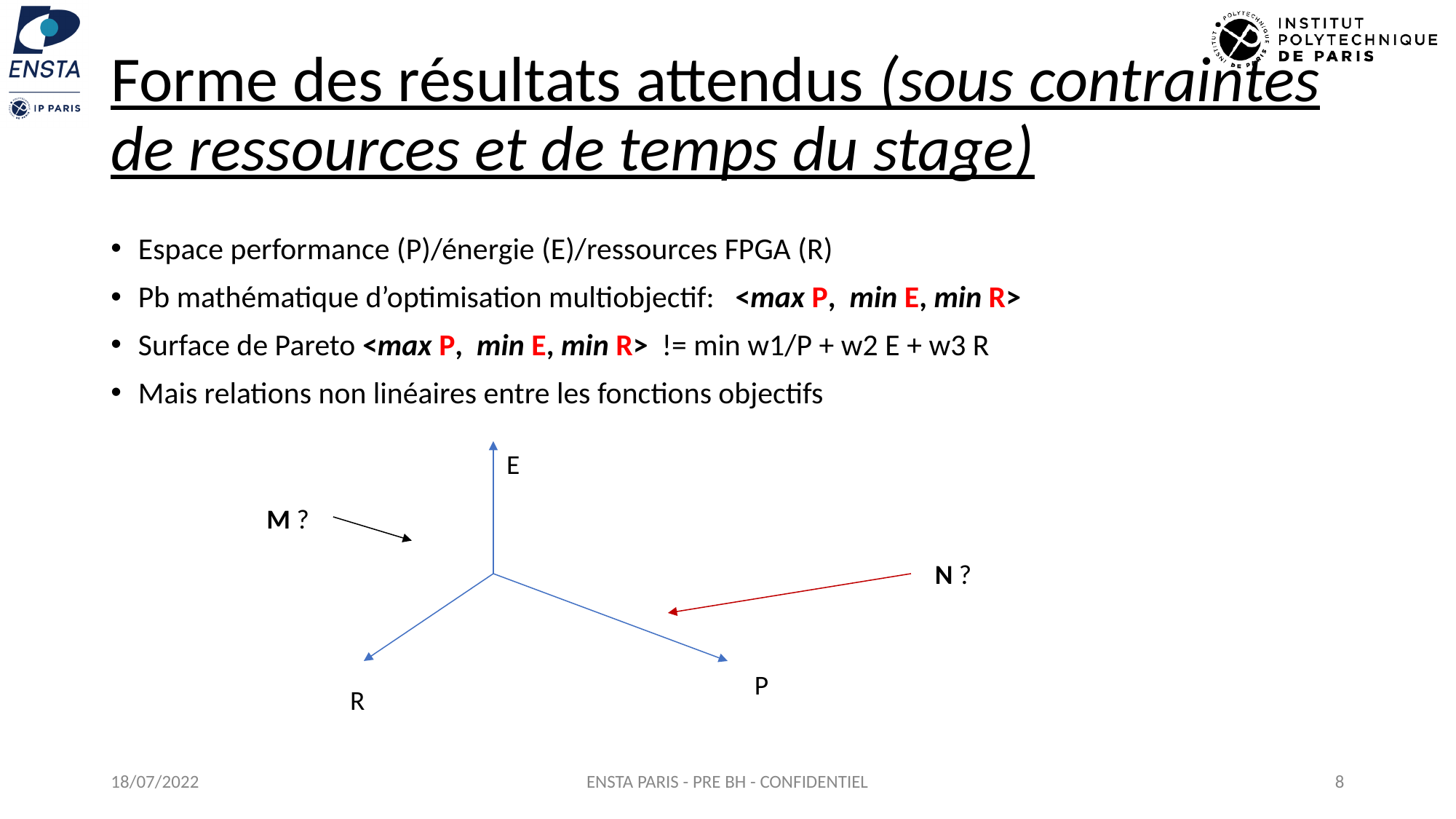

# Forme des résultats attendus (sous contraintes de ressources et de temps du stage)
Espace performance (P)/énergie (E)/ressources FPGA (R)
Pb mathématique d’optimisation multiobjectif:   <max P,  min E, min R>
Surface de Pareto <max P,  min E, min R>  != min w1/P + w2 E + w3 R
Mais relations non linéaires entre les fonctions objectifs

E
M ?
N ?
P
R
18/07/2022
ENSTA PARIS - PRE BH - CONFIDENTIEL
8